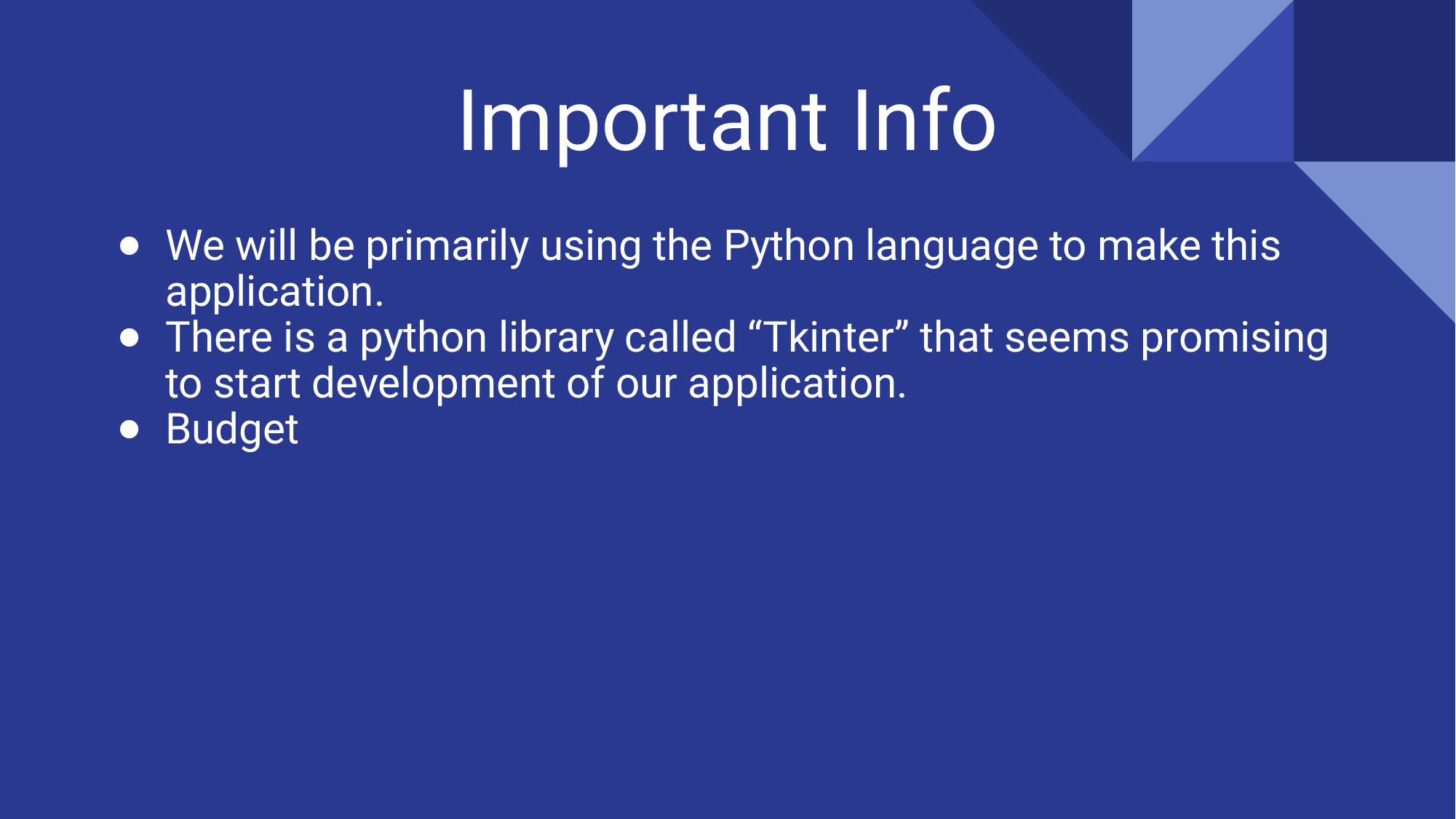

# Important Info
We will be primarily using the Python language to make this application.
There is a python library called “Tkinter” that seems promising to start development of our application.
Budget